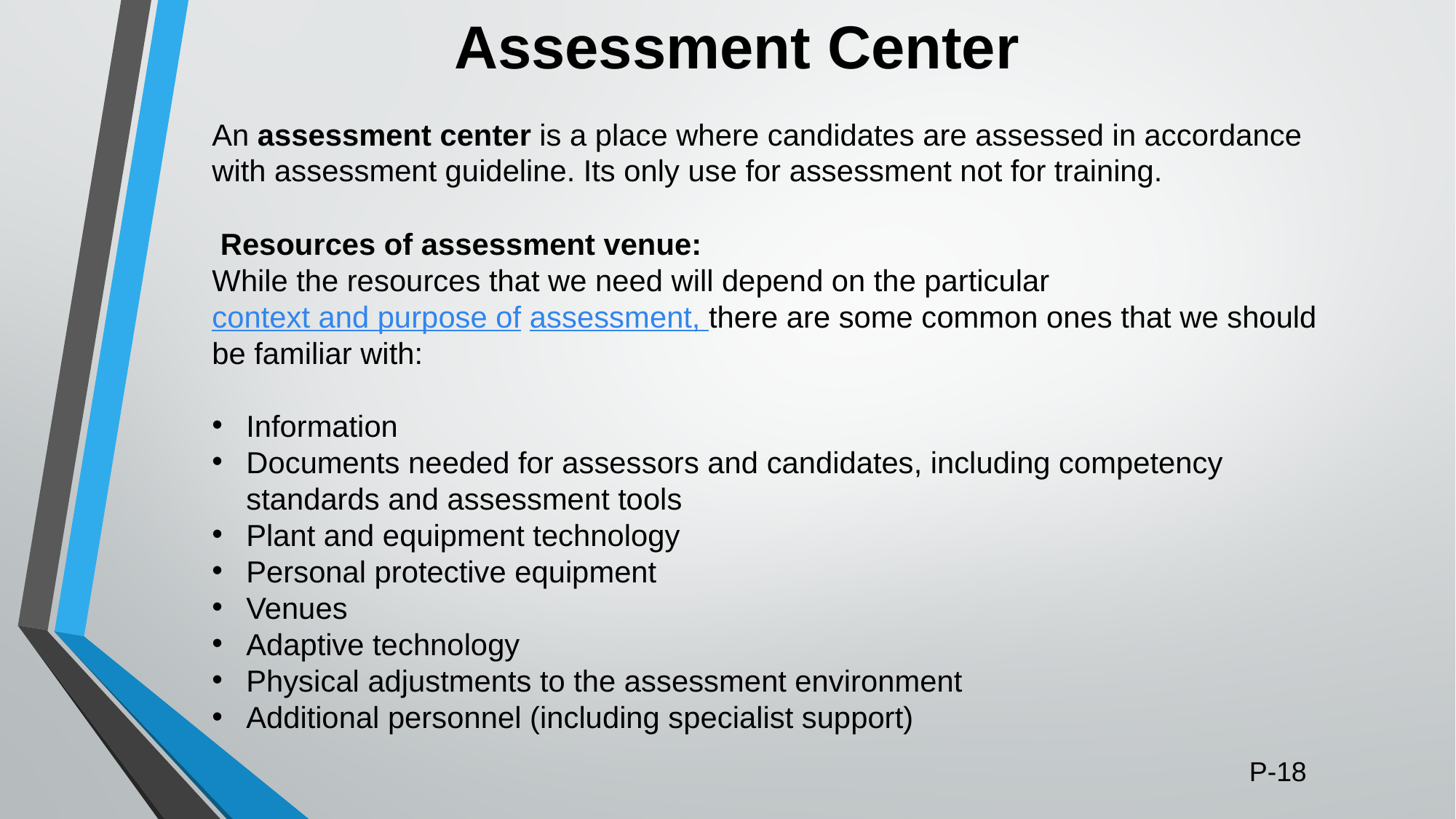

# Assessment Center
An assessment center is a place where candidates are assessed in accordance with assessment guideline. Its only use for assessment not for training.

 Resources of assessment venue:
While the resources that we need will depend on the particular context and purpose of assessment, there are some common ones that we should be familiar with:

Information
Documents needed for assessors and candidates, including competency standards and assessment tools
Plant and equipment technology
Personal protective equipment
Venues
Adaptive technology
Physical adjustments to the assessment environment
Additional personnel (including specialist support)
P-18